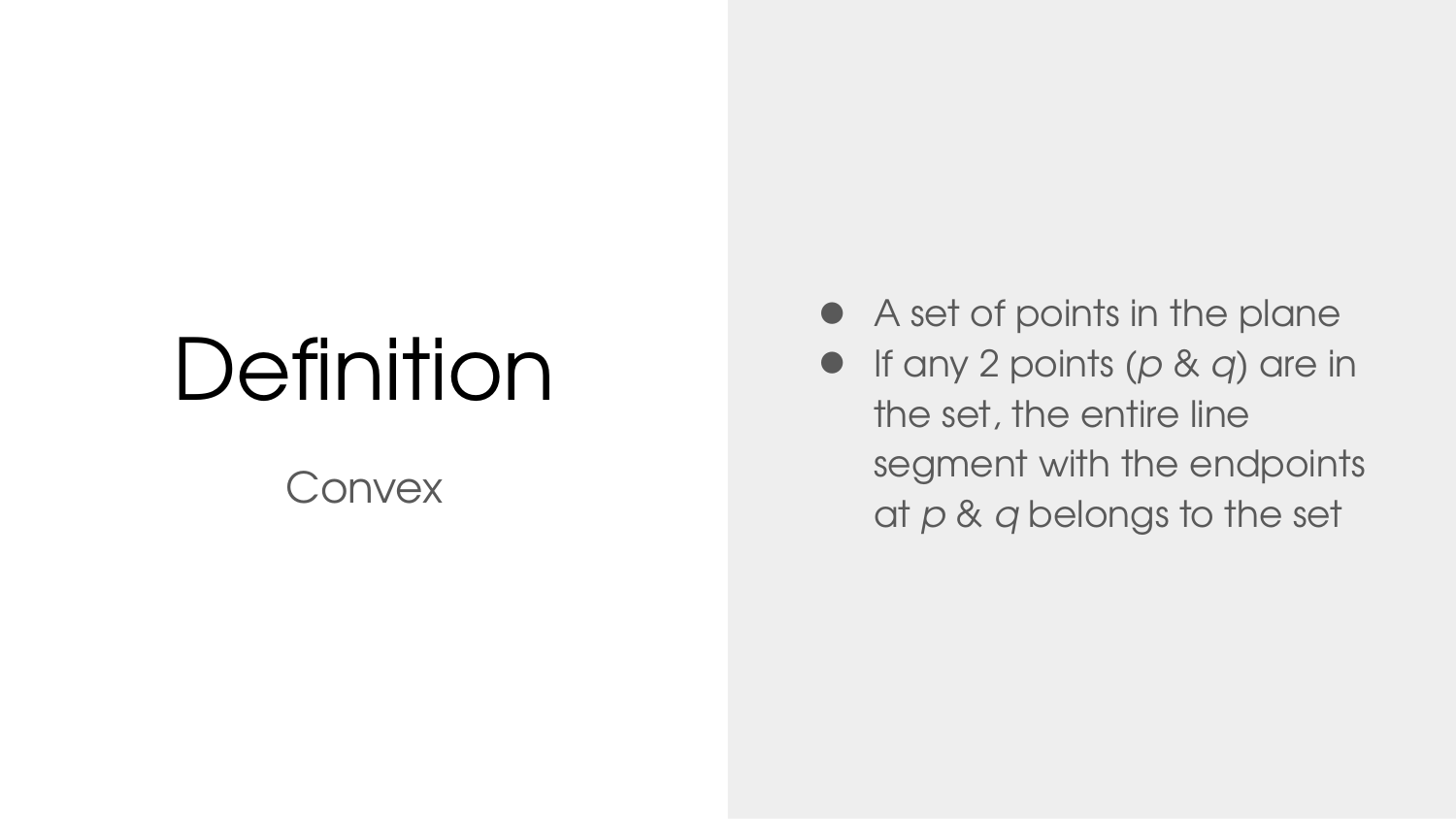

A set of points in the plane
If any 2 points (p & q) are in the set, the entire line segment with the endpoints at p & q belongs to the set
# Definition
Convex